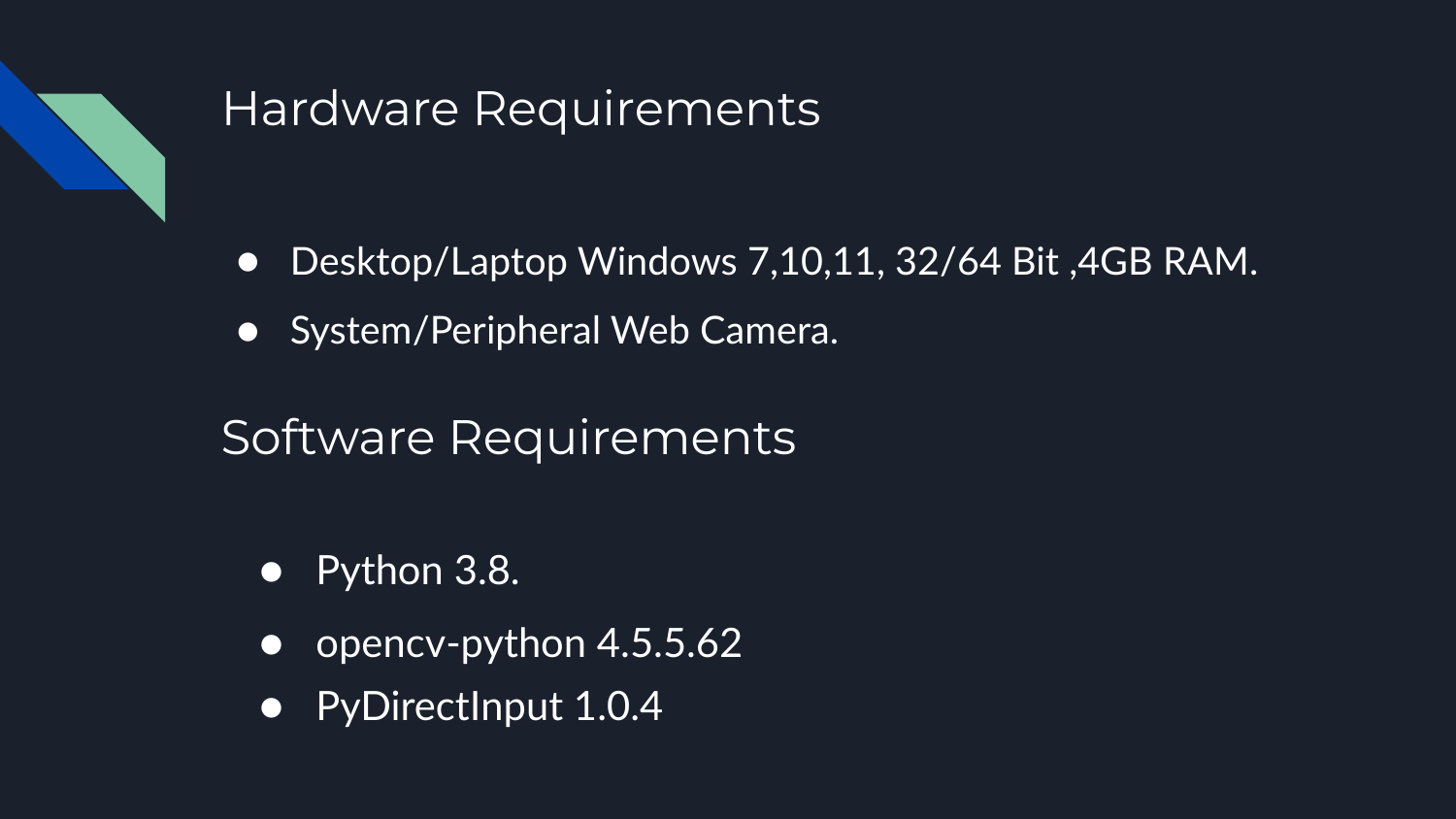

# Hardware Requirements
Desktop/Laptop Windows 7,10,11, 32/64 Bit ,4GB RAM.
System/Peripheral Web Camera.
Software Requirements
Python 3.8.
opencv-python 4.5.5.62
PyDirectInput 1.0.4